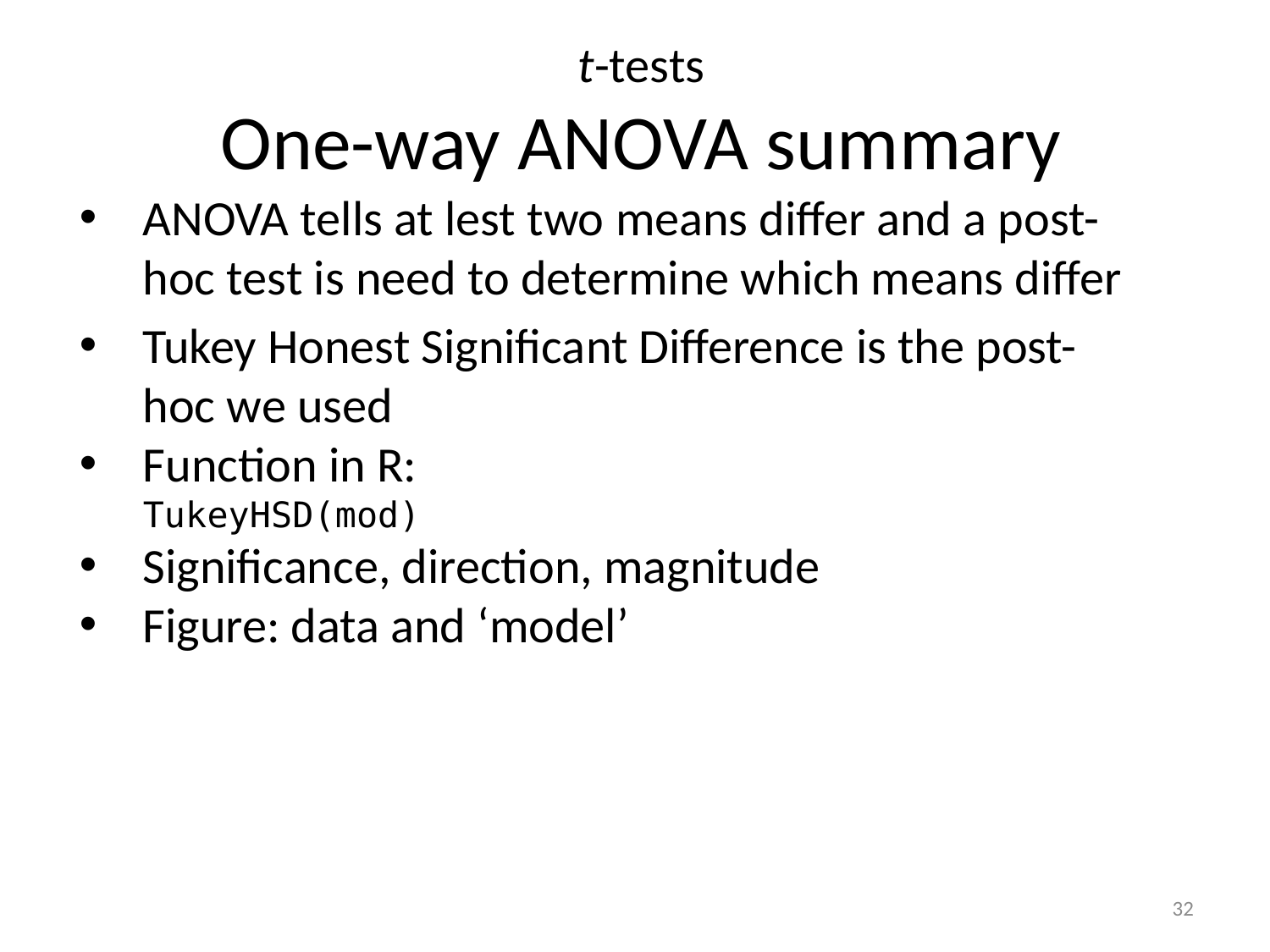

t-tests
One-way ANOVA summary
ANOVA tells at lest two means differ and a post-hoc test is need to determine which means differ
Tukey Honest Significant Difference is the post-hoc we used
Function in R:
TukeyHSD(mod)
Significance, direction, magnitude
Figure: data and ‘model’

32